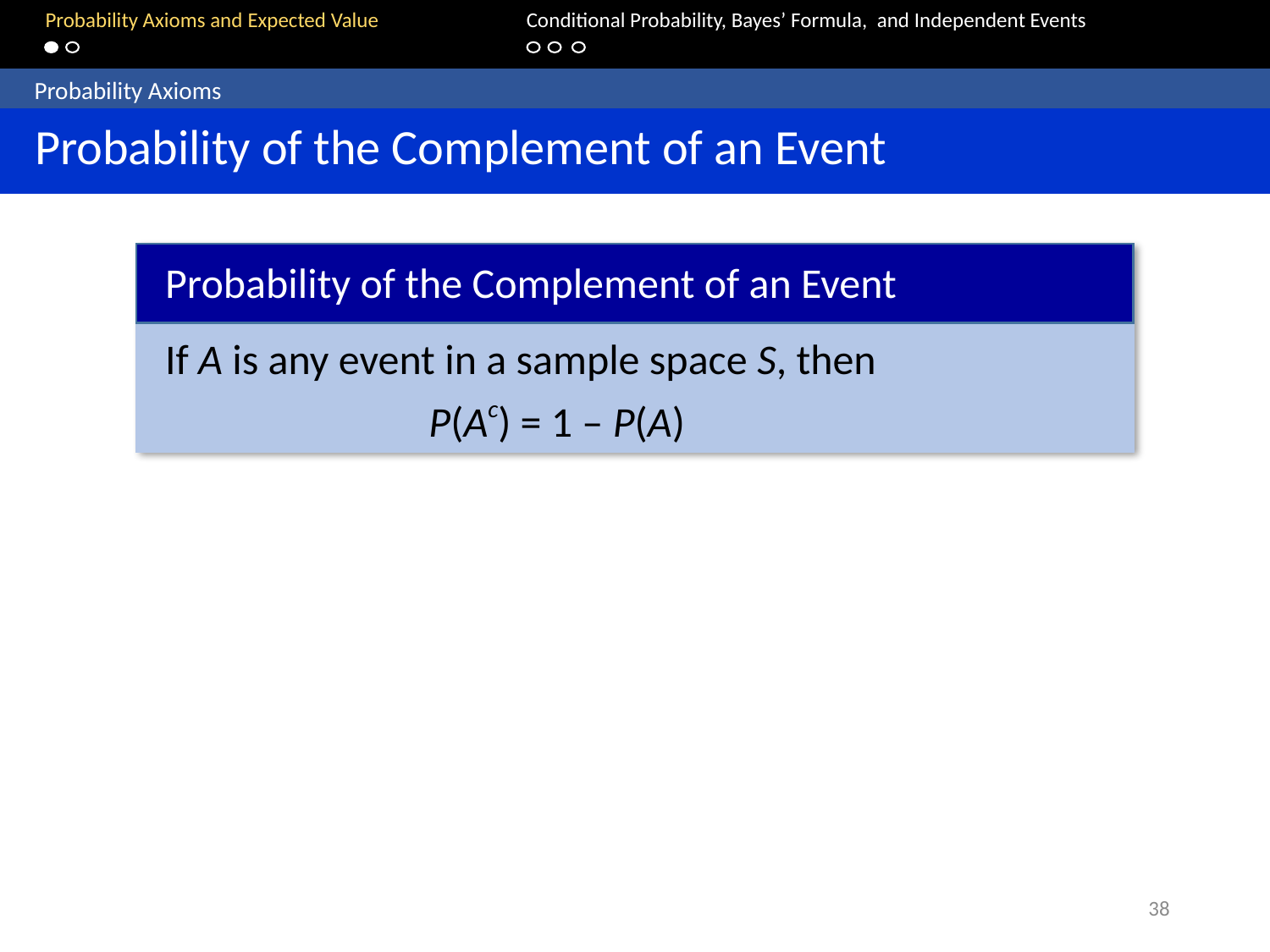

Probability Axioms and Expected Value		Conditional Probability, Bayes’ Formula,  and Independent Events

    Probability Axioms
  Probability of the Complement of an Event

Probability of the Complement of an Event
If A is any event in a sample space S, then
	 P(Ac) = 1 – P(A)
38